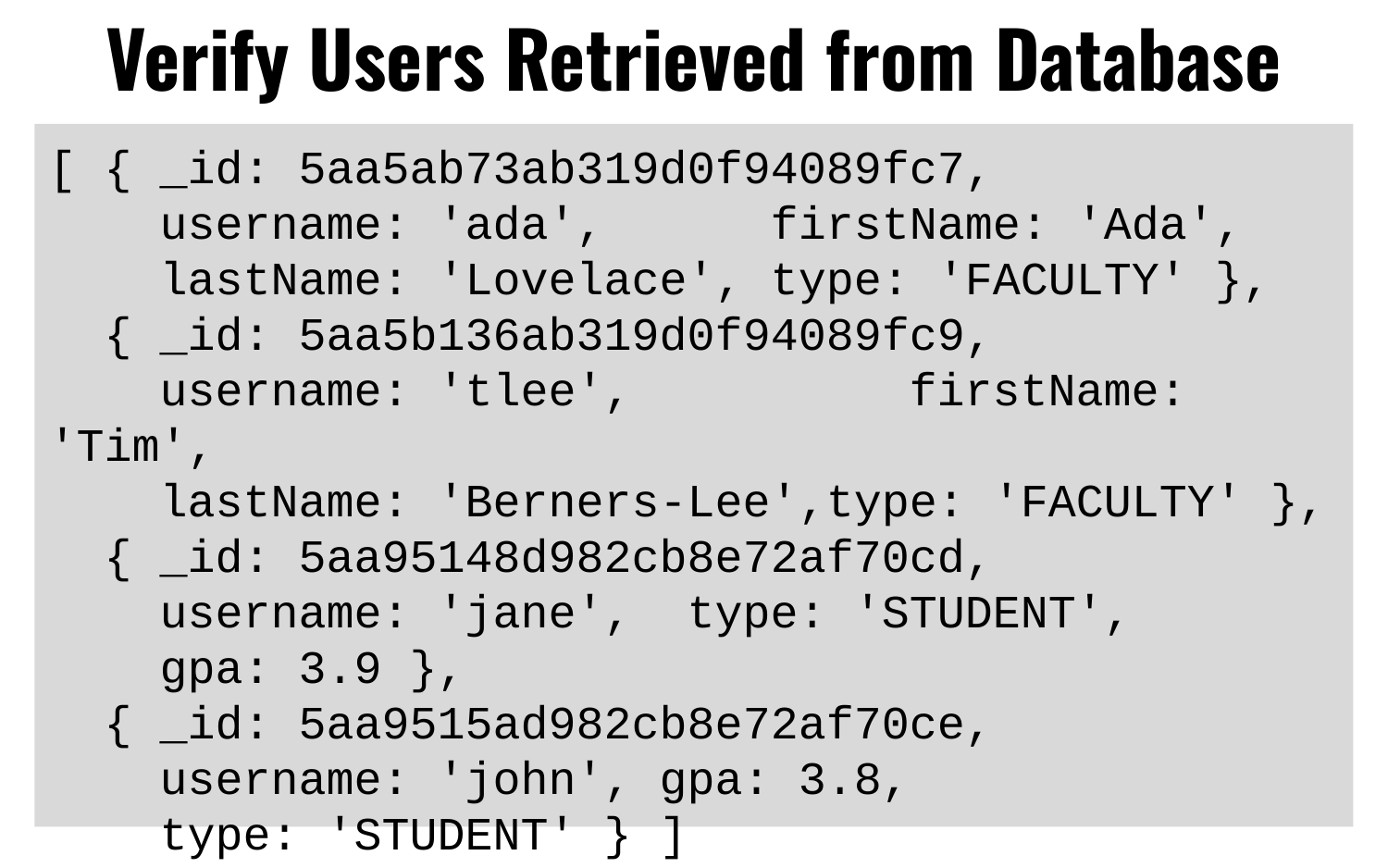

# Verify Users Retrieved from Database
[ { _id: 5aa5ab73ab319d0f94089fc7,
    username: 'ada',      firstName: 'Ada',
    lastName: 'Lovelace', type: 'FACULTY' },
  { _id: 5aa5b136ab319d0f94089fc9,
    username: 'tlee',		 firstName: 'Tim',
    lastName: 'Berners-Lee',type: 'FACULTY' },
  { _id: 5aa95148d982cb8e72af70cd,
    username: 'jane',  type: 'STUDENT',
    gpa: 3.9 },
  { _id: 5aa9515ad982cb8e72af70ce,
    username: 'john', gpa: 3.8,
    type: 'STUDENT' } ]